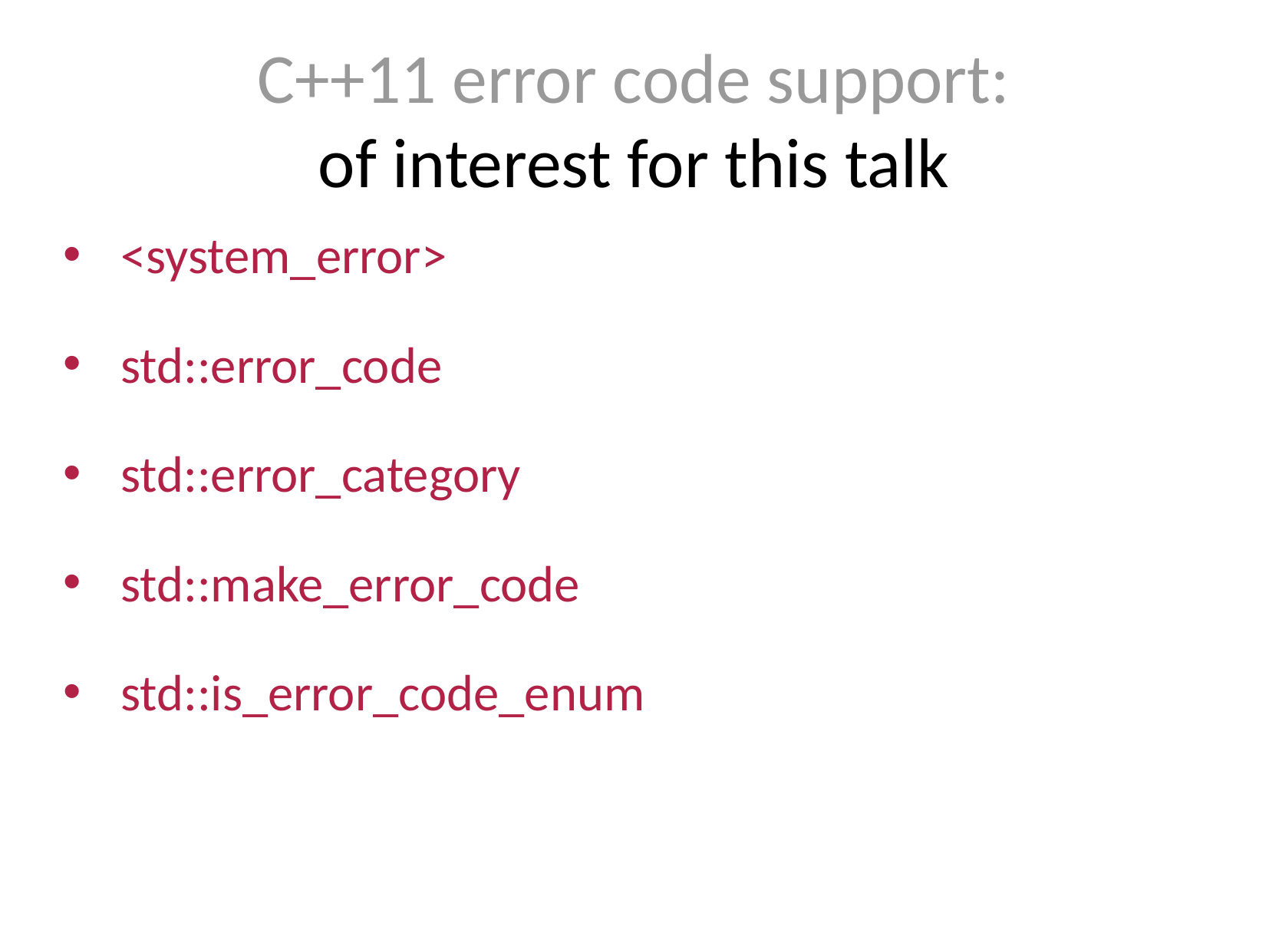

C++11 error code support:
of interest for this talk
<system_error>
std::error_code
std::error_category
std::make_error_code
std::is_error_code_enum